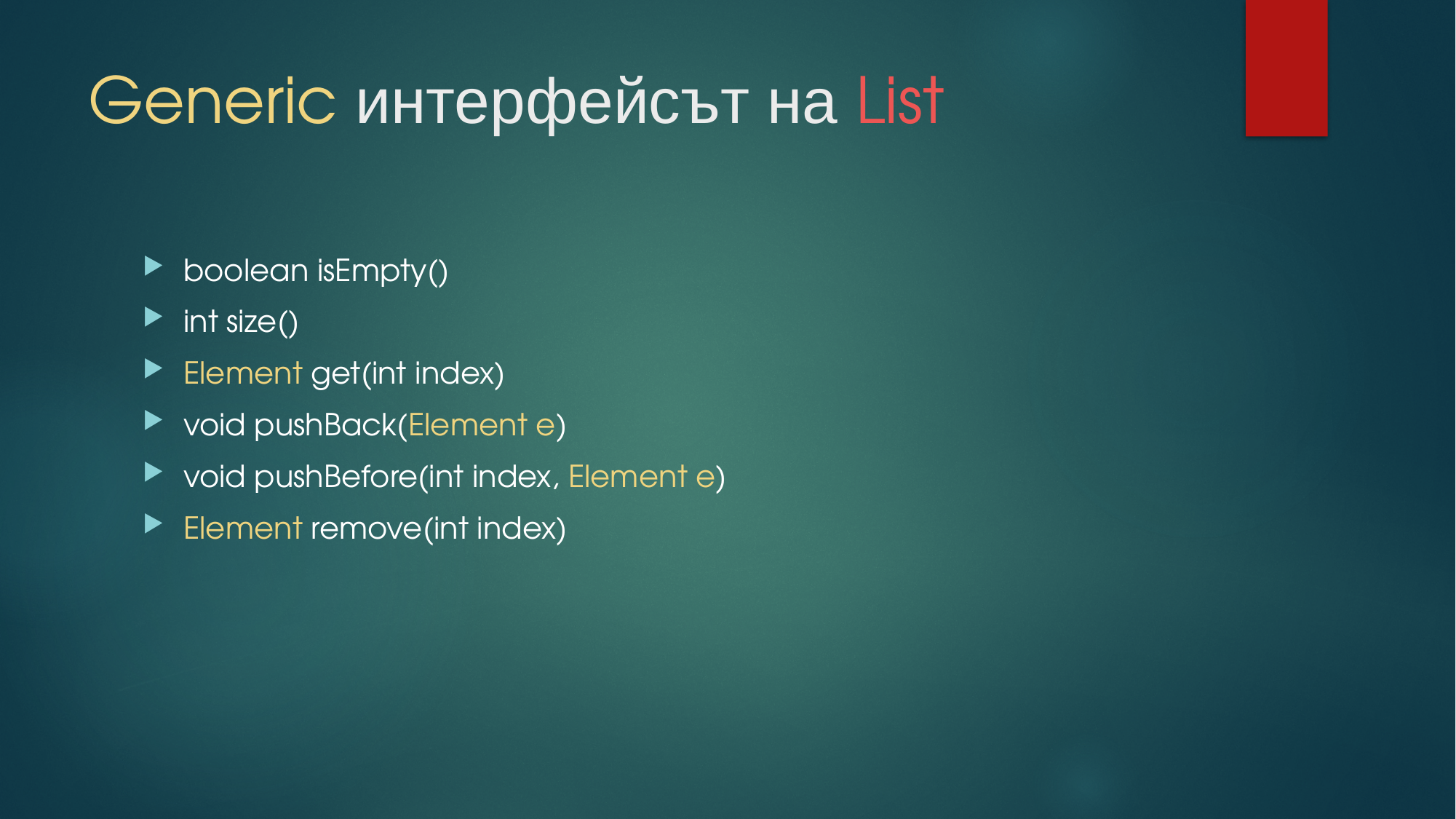

# Generic интерфейсът на List
boolean isEmpty()
int size()
Element get(int index)
void pushBack(Element e)
void pushBefore(int index, Element e)
Element remove(int index)